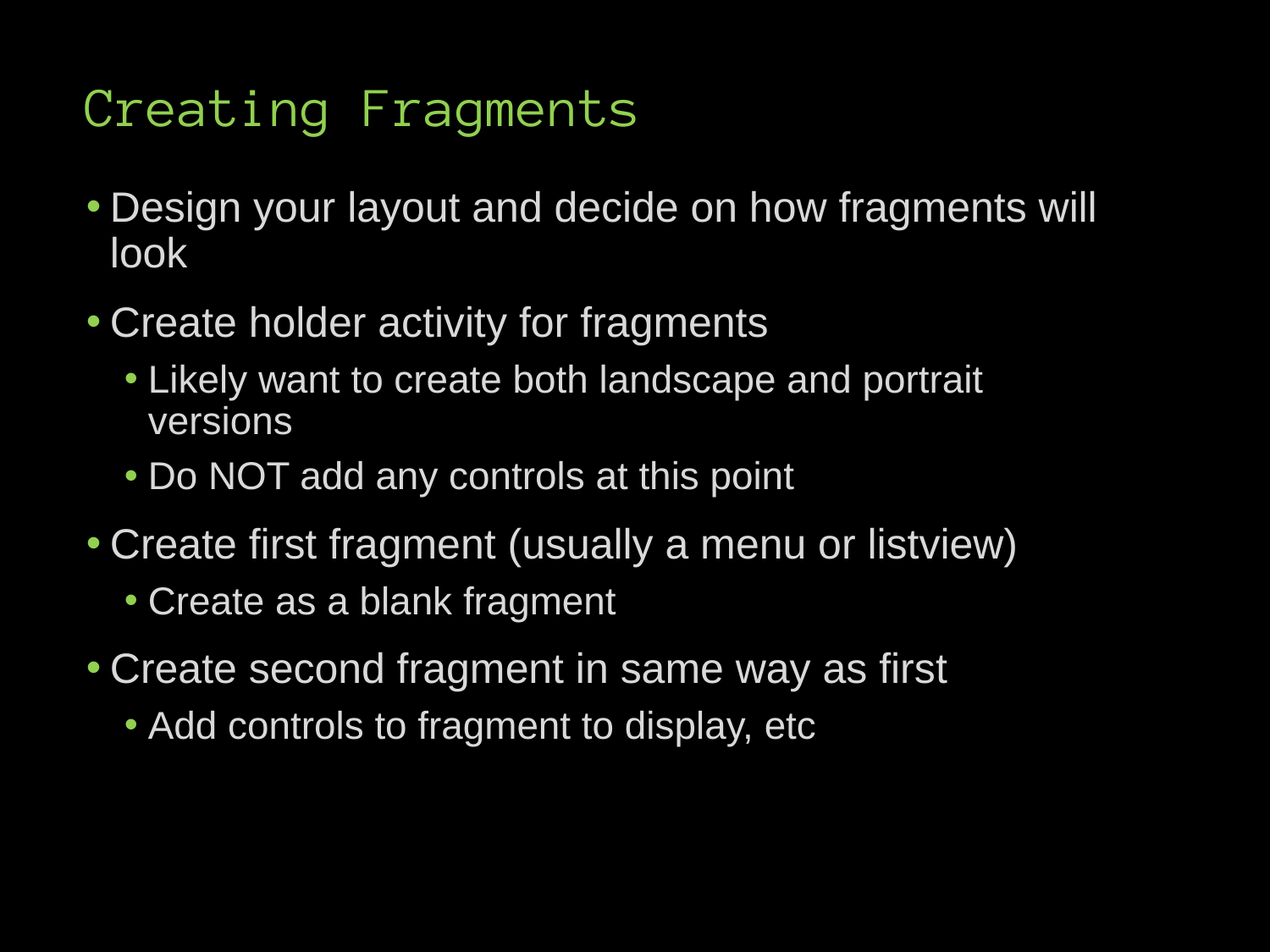

# Creating Fragments
Design your layout and decide on how fragments will look
Create holder activity for fragments
Likely want to create both landscape and portrait versions
Do NOT add any controls at this point
Create first fragment (usually a menu or listview)
Create as a blank fragment
Create second fragment in same way as first
Add controls to fragment to display, etc